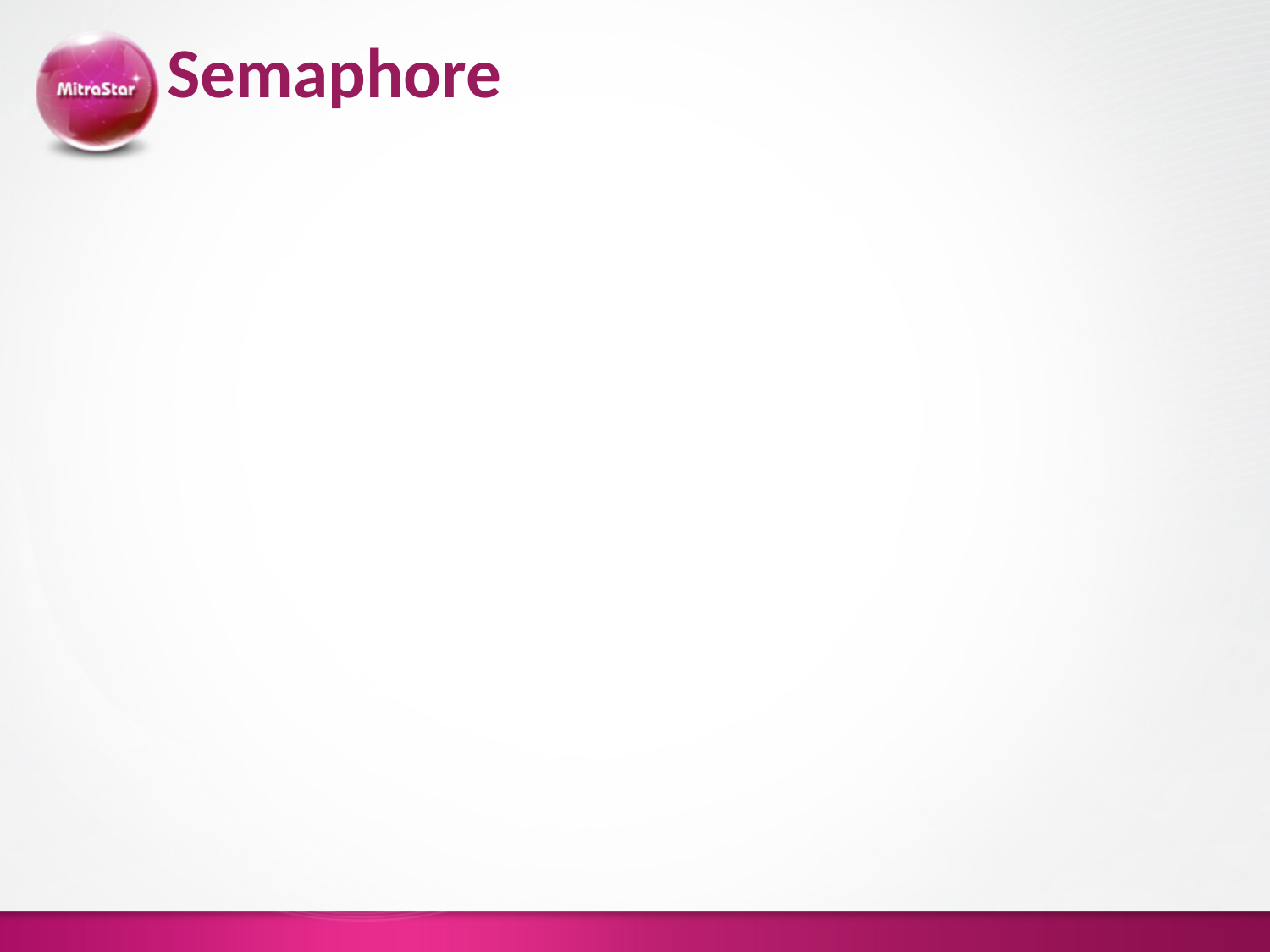

# Semaphore
//now ask for available resource:
	askfor_res.sem_num=0;
	askfor_res.sem_op=-1;
	askfor_res.sem_flg=SEM_UNDO;

if(semop(semid,&askfor_res,1)==-1)//ask for resource
			perror("semop error");
	sleep(3); //do some handling on the sharing    			//resource here, just sleep on it 3 seconds
	printf("now free the resource\n");